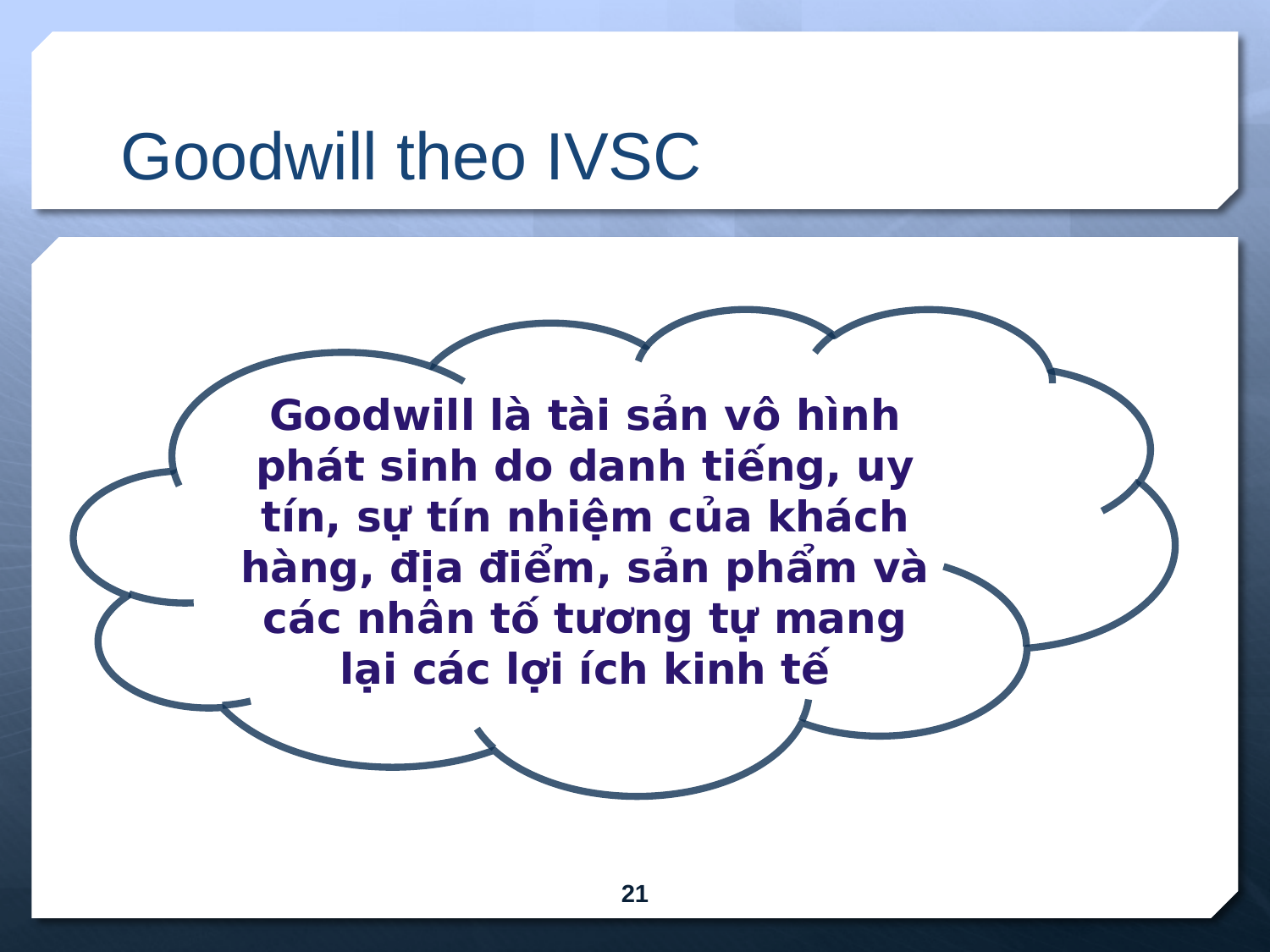

# Goodwill theo IVSC

Goodwill là tài sản vô hình phát sinh do danh tiếng, uy tín, sự tín nhiệm của khách hàng, địa điểm, sản phẩm và các nhân tố tương tự mang lại các lợi ích kinh tế
21